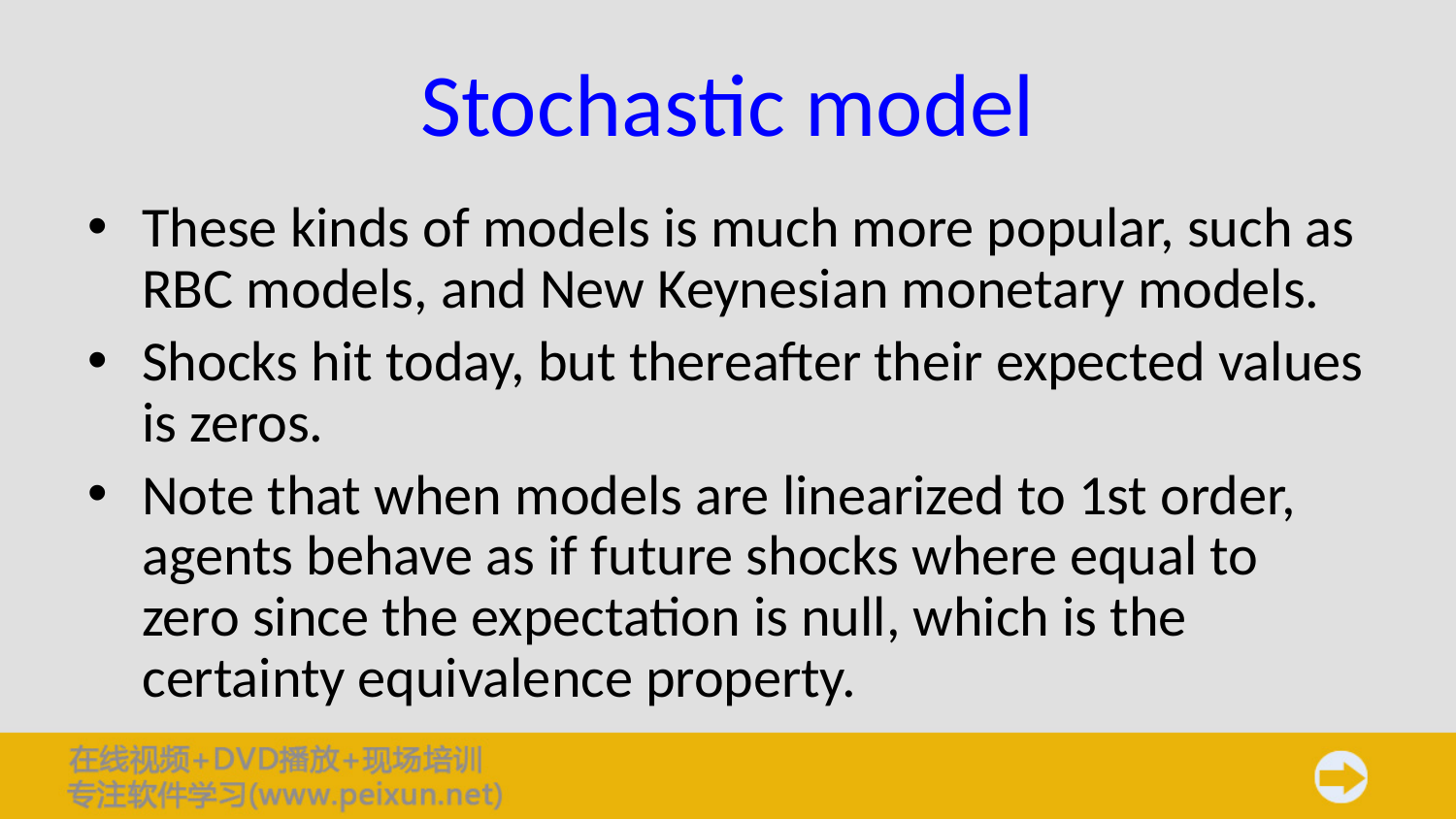

# Stochastic model
These kinds of models is much more popular, such as RBC models, and New Keynesian monetary models.
Shocks hit today, but thereafter their expected values is zeros.
Note that when models are linearized to 1st order, agents behave as if future shocks where equal to zero since the expectation is null, which is the certainty equivalence property.